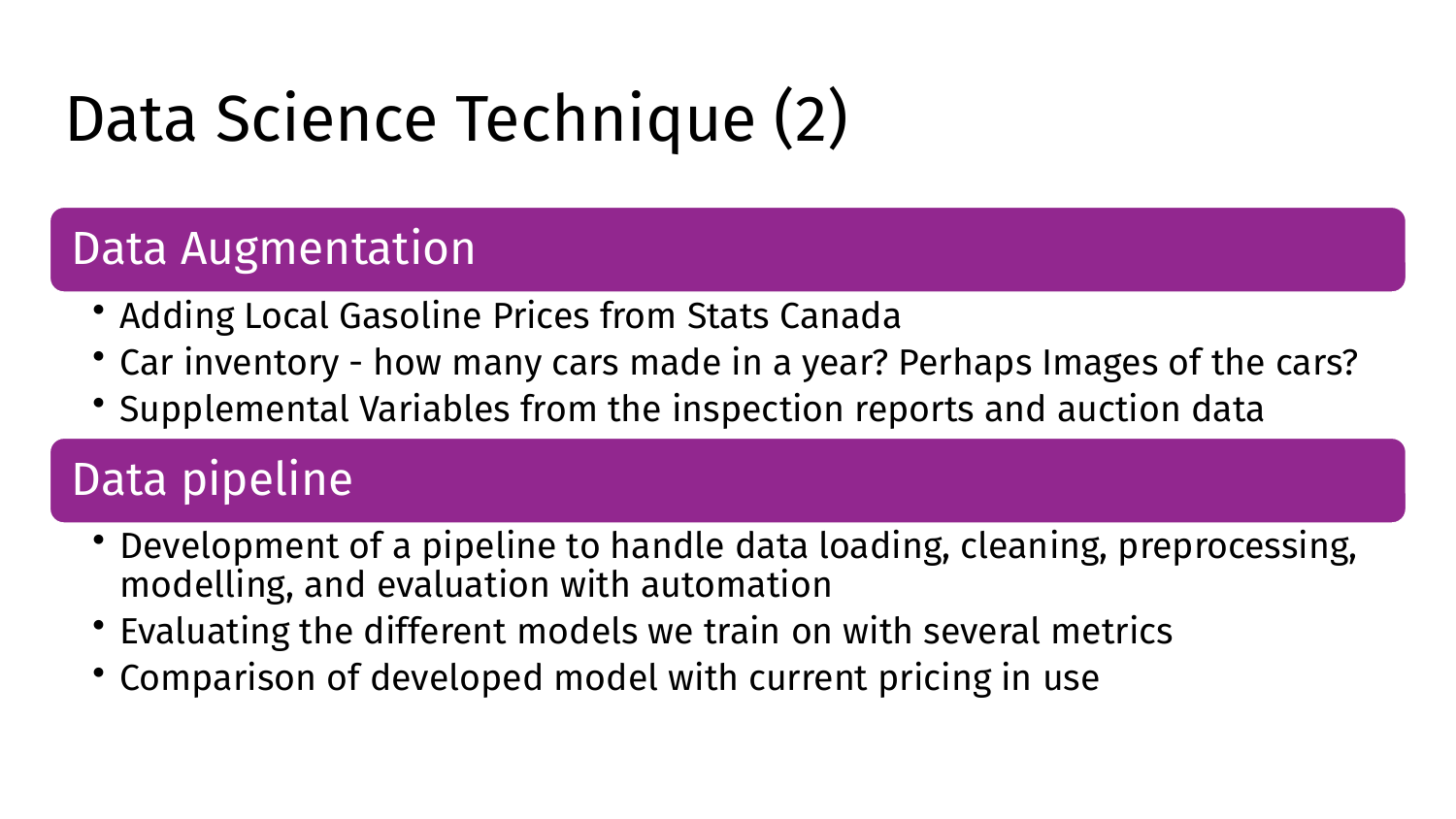

# Data Science Technique (2)
Data Augmentation
Adding Local Gasoline Prices from Stats Canada
Car inventory - how many cars made in a year? Perhaps Images of the cars?
Supplemental Variables from the inspection reports and auction data
Data pipeline
Development of a pipeline to handle data loading, cleaning, preprocessing, modelling, and evaluation with automation
Evaluating the different models we train on with several metrics
Comparison of developed model with current pricing in use